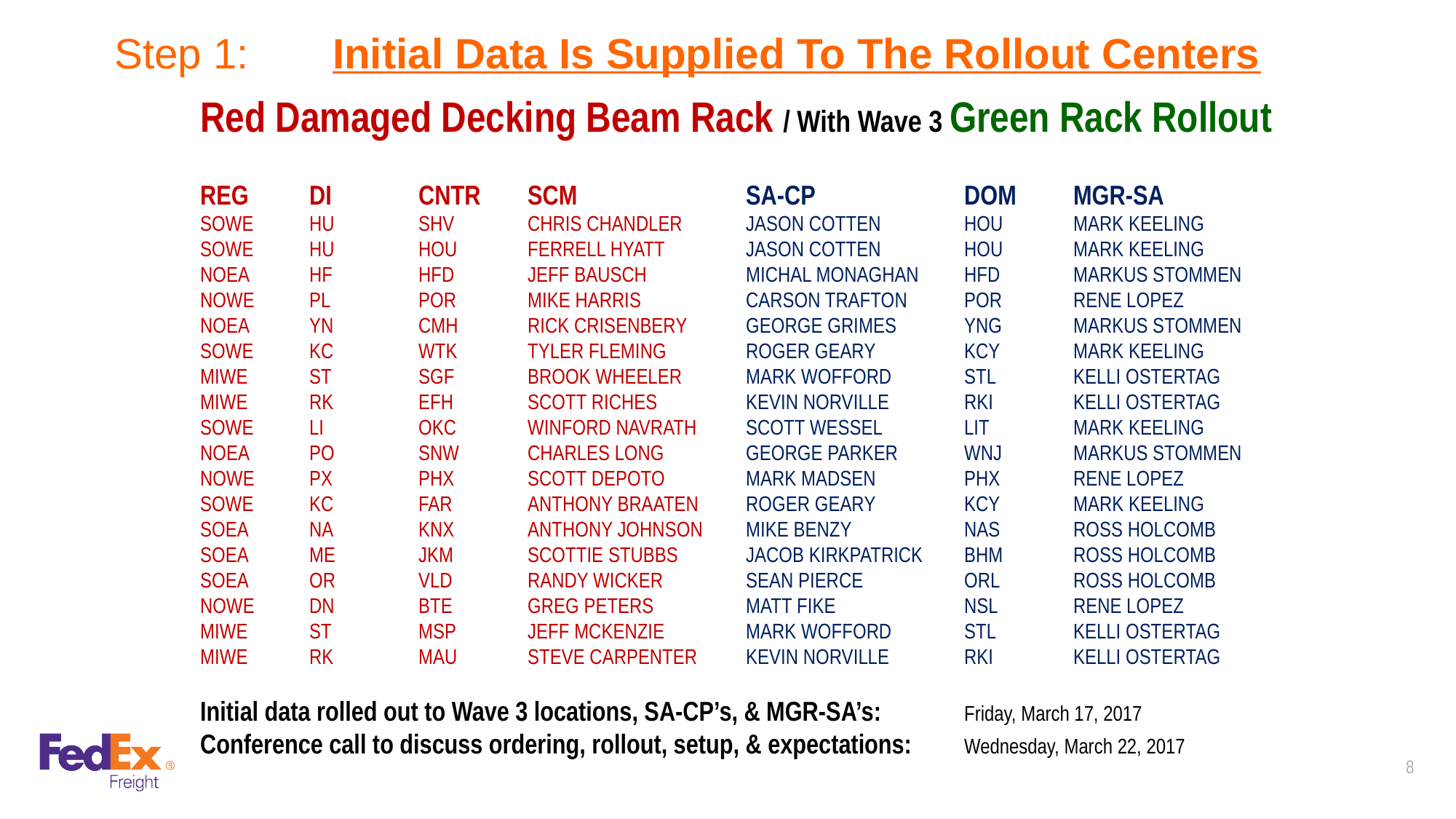

# Step 1:	Initial Data Is Supplied To The Rollout Centers
Red Damaged Decking Beam Rack / With Wave 3 Green Rack Rollout

REG	DI	CNTR	SCM		SA-CP		DOM	MGR-SA
SOWE	HU	SHV	CHRIS CHANDLER	JASON COTTEN	HOU	MARK KEELING
SOWE	HU	HOU	FERRELL HYATT	JASON COTTEN	HOU	MARK KEELING
NOEA	HF	HFD	JEFF BAUSCH	MICHAL MONAGHAN	HFD	MARKUS STOMMEN
NOWE	PL	POR	MIKE HARRIS	CARSON TRAFTON	POR	RENE LOPEZ
NOEA	YN	CMH	RICK CRISENBERY	GEORGE GRIMES	YNG	MARKUS STOMMEN
SOWE	KC	WTK	TYLER FLEMING	ROGER GEARY	KCY	MARK KEELING
MIWE	ST	SGF	BROOK WHEELER	MARK WOFFORD	STL	KELLI OSTERTAG
MIWE	RK	EFH	SCOTT RICHES	KEVIN NORVILLE	RKI	KELLI OSTERTAG
SOWE	LI	OKC	WINFORD NAVRATH	SCOTT WESSEL	LIT	MARK KEELING
NOEA	PO	SNW	CHARLES LONG	GEORGE PARKER	WNJ	MARKUS STOMMEN
NOWE	PX	PHX	SCOTT DEPOTO	MARK MADSEN	PHX	RENE LOPEZ
SOWE	KC	FAR	ANTHONY BRAATEN	ROGER GEARY	KCY	MARK KEELING
SOEA	NA	KNX	ANTHONY JOHNSON	MIKE BENZY		NAS	ROSS HOLCOMB
SOEA	ME	JKM	SCOTTIE STUBBS	JACOB KIRKPATRICK	BHM	ROSS HOLCOMB
SOEA	OR	VLD	RANDY WICKER	SEAN PIERCE	ORL	ROSS HOLCOMB
NOWE	DN	BTE	GREG PETERS	MATT FIKE		NSL	RENE LOPEZ
MIWE	ST	MSP	JEFF MCKENZIE	MARK WOFFORD	STL	KELLI OSTERTAG
MIWE	RK	MAU	STEVE CARPENTER	KEVIN NORVILLE	RKI	KELLI OSTERTAG

Initial data rolled out to Wave 3 locations, SA-CP’s, & MGR-SA’s:	Friday, March 17, 2017
Conference call to discuss ordering, rollout, setup, & expectations:	Wednesday, March 22, 2017
8